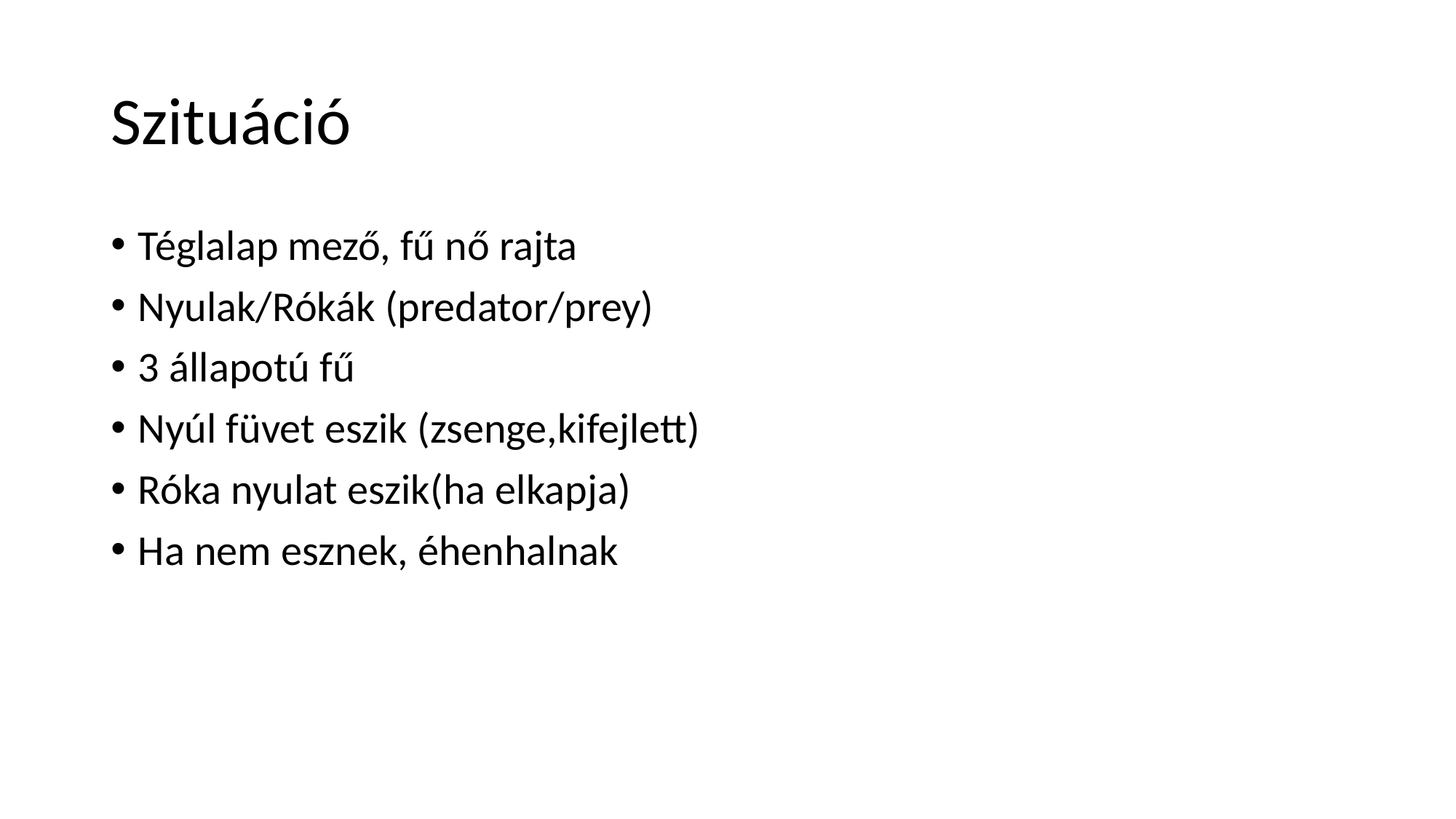

# Szituáció
Téglalap mező, fű nő rajta
Nyulak/Rókák (predator/prey)
3 állapotú fű
Nyúl füvet eszik (zsenge,kifejlett)
Róka nyulat eszik(ha elkapja)
Ha nem esznek, éhenhalnak